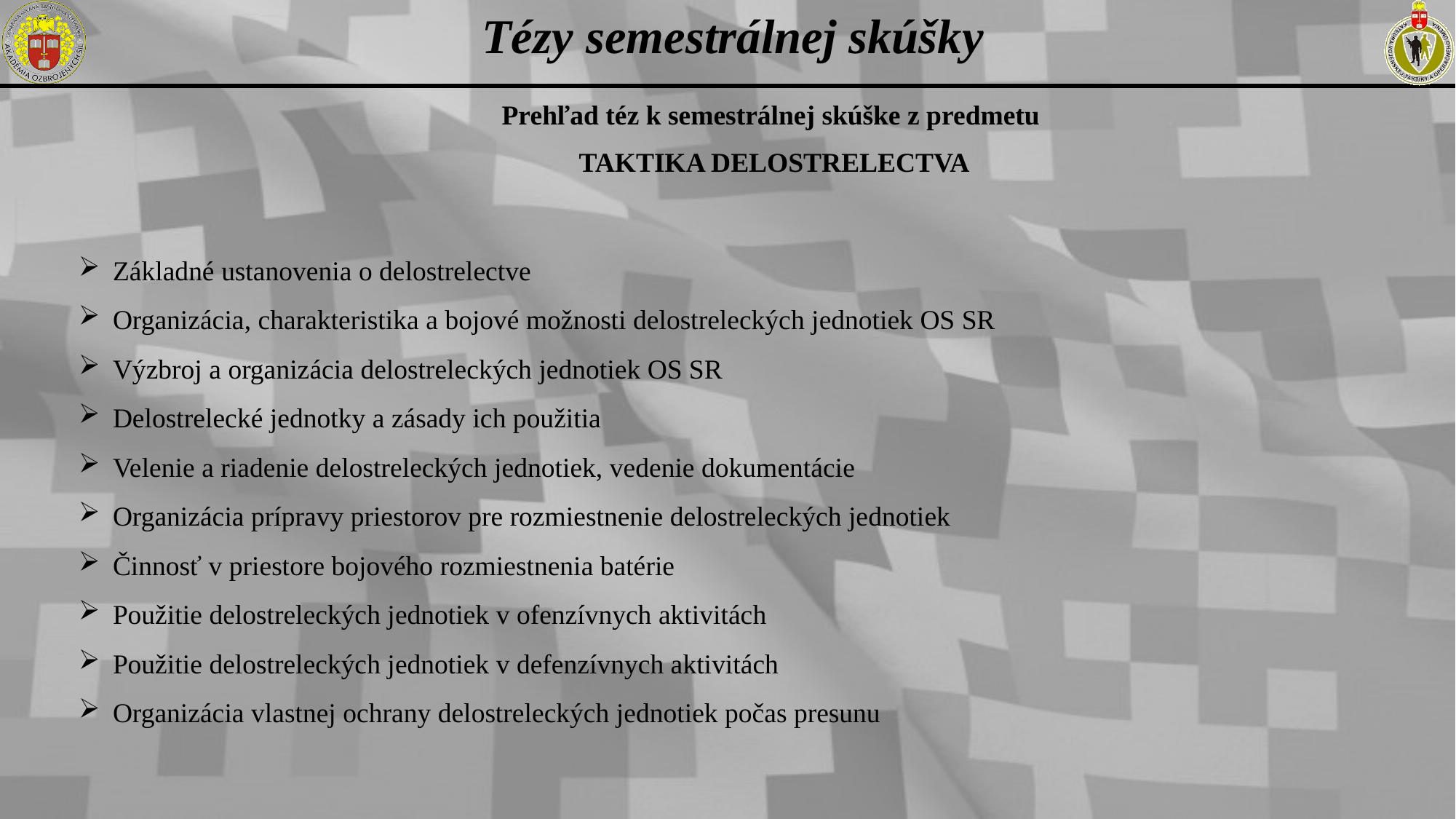

Tézy semestrálnej skúšky
Prehľad téz k semestrálnej skúške z predmetu
TAKTIKA DELOSTRELECTVA

Základné ustanovenia o delostrelectve
Organizácia, charakteristika a bojové možnosti delostreleckých jednotiek OS SR
Výzbroj a organizácia delostreleckých jednotiek OS SR
Delostrelecké jednotky a zásady ich použitia
Velenie a riadenie delostreleckých jednotiek, vedenie dokumentácie
Organizácia prípravy priestorov pre rozmiestnenie delostreleckých jednotiek
Činnosť v priestore bojového rozmiestnenia batérie
Použitie delostreleckých jednotiek v ofenzívnych aktivitách
Použitie delostreleckých jednotiek v defenzívnych aktivitách
Organizácia vlastnej ochrany delostreleckých jednotiek počas presunu